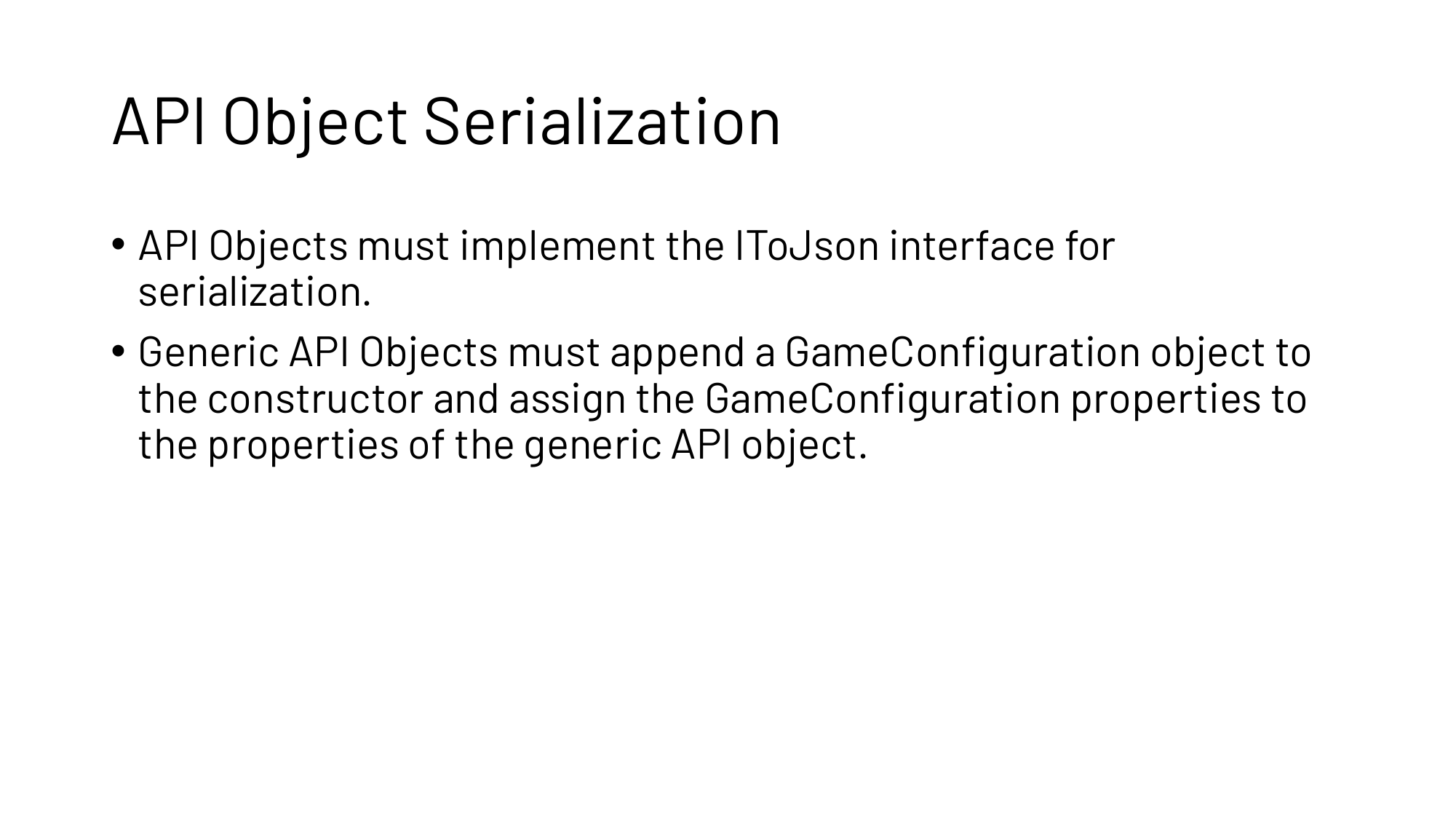

# API Object Serialization
API Objects must implement the IToJson interface for serialization.
Generic API Objects must append a GameConfiguration object to the constructor and assign the GameConfiguration properties to the properties of the generic API object.